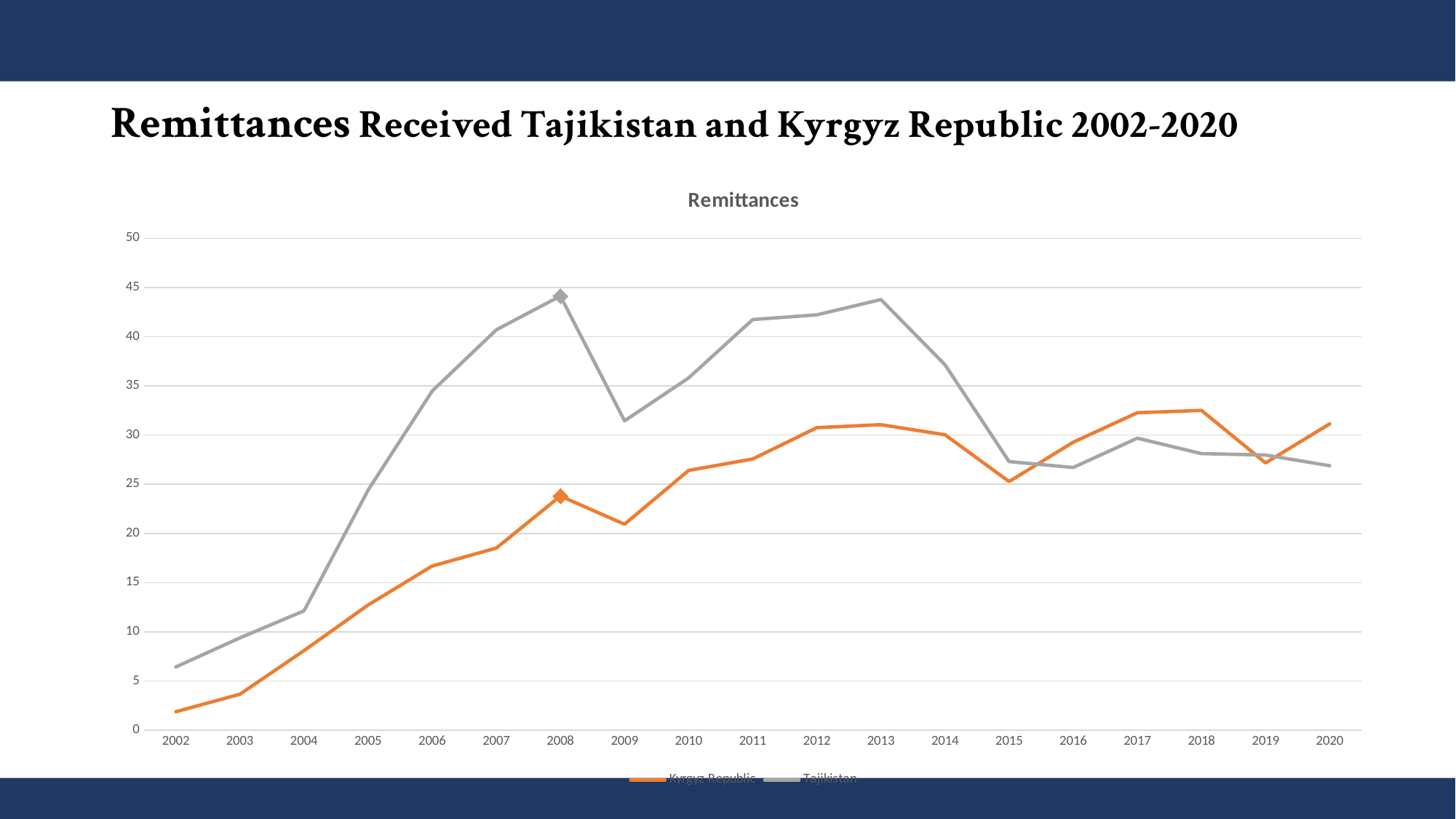

# Remittances Received Tajikistan and Kyrgyz Republic 2002-2020

[unsupported chart]